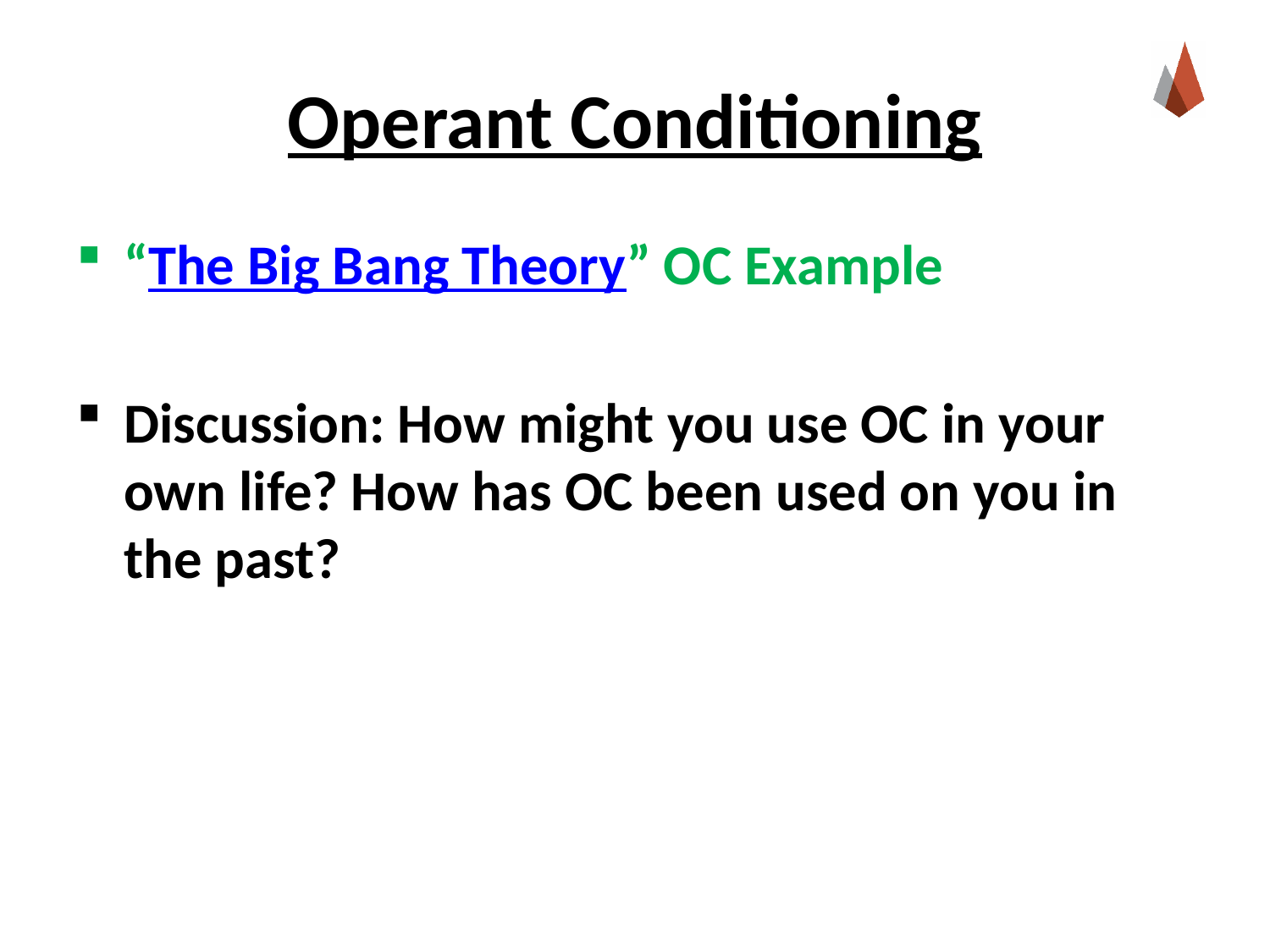

# Operant Conditioning
“The Big Bang Theory” OC Example

Discussion: How might you use OC in your own life? How has OC been used on you in the past?